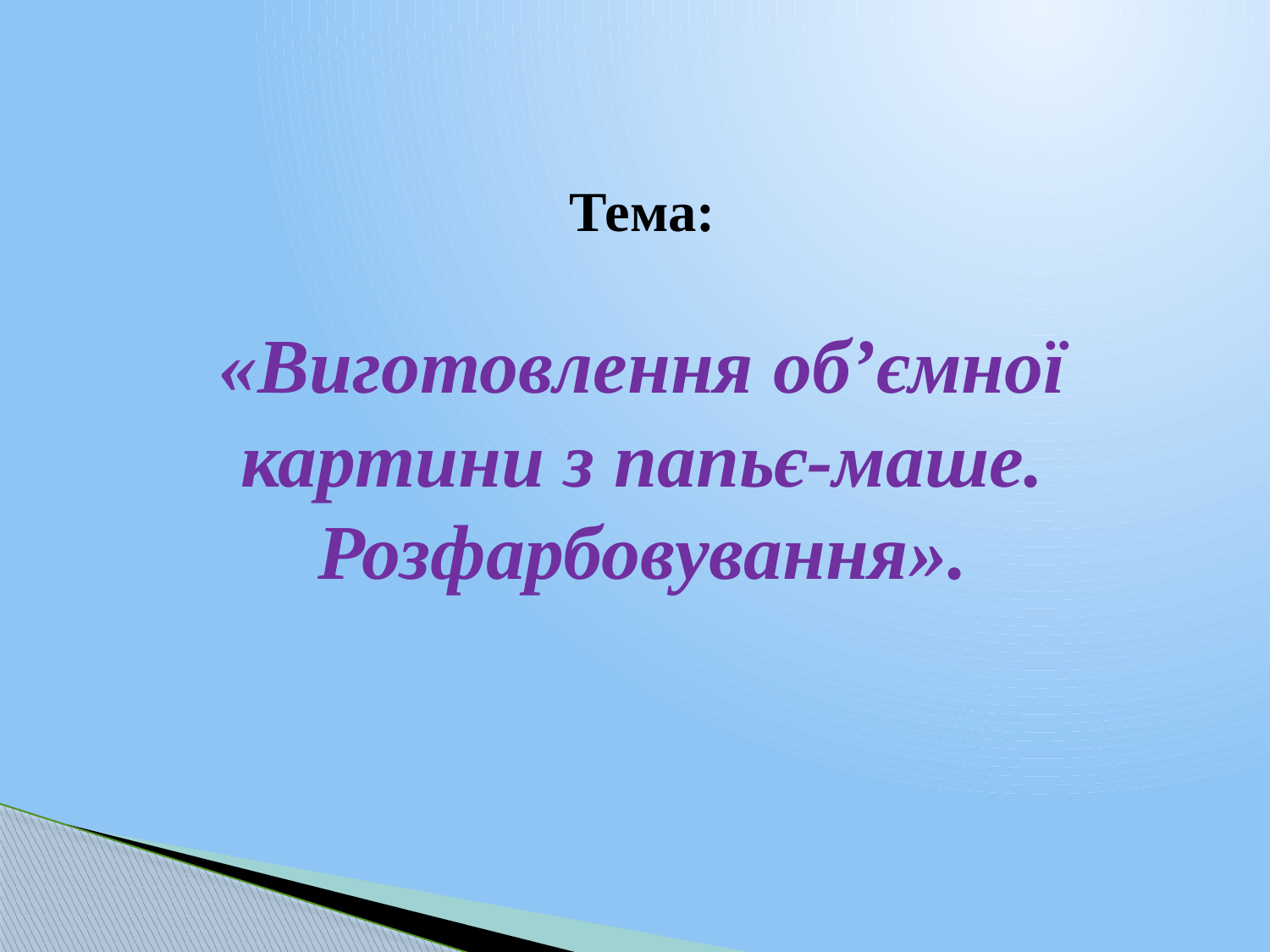

Тема:

«Виготовлення об’ємної картини з папьє-маше. Розфарбовування».